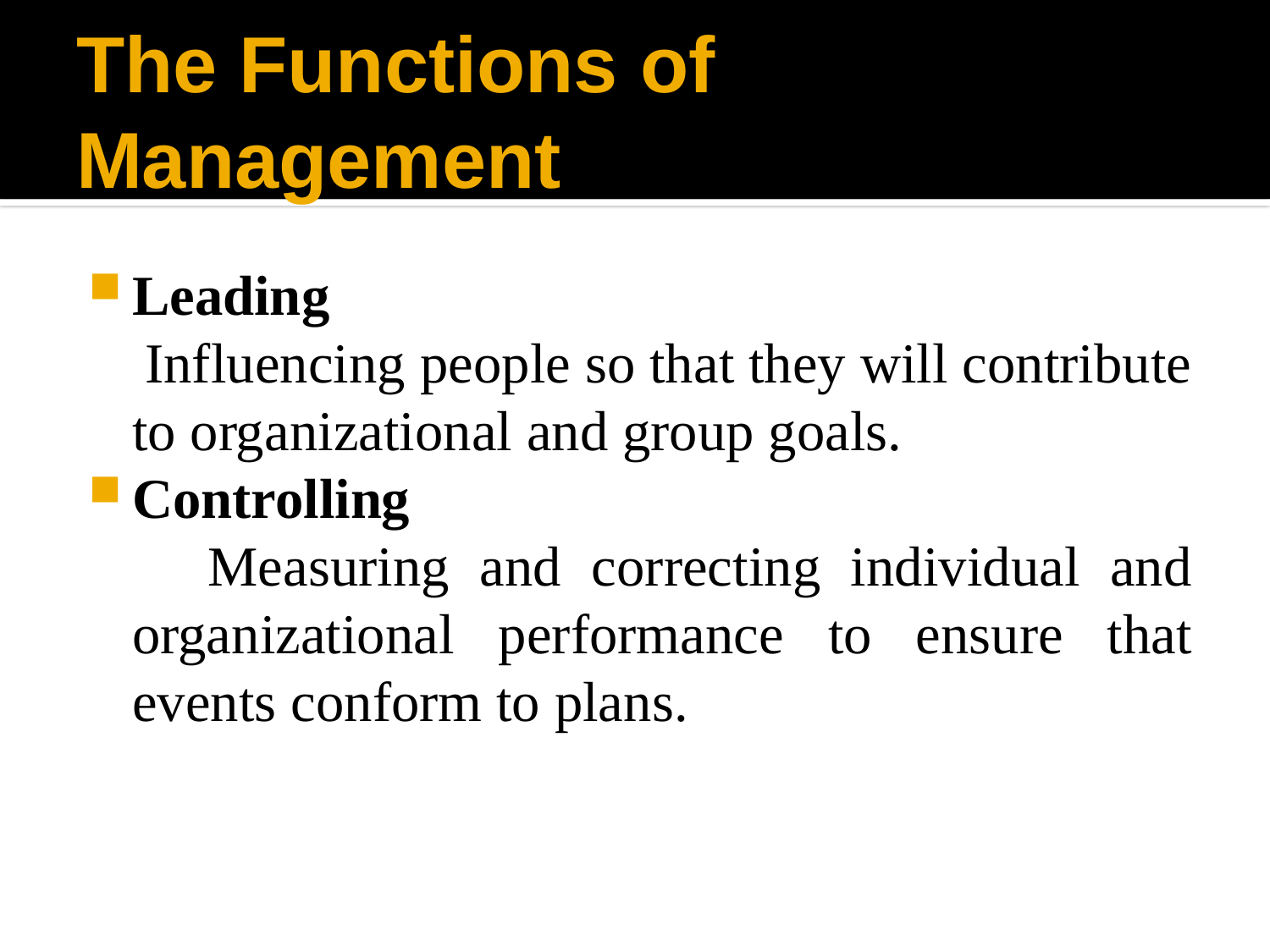

# The Functions of Management
Leading
    Influencing people so that they will contribute to organizational and group goals.
Controlling
    Measuring and correcting individual and organizational performance to ensure that events conform to plans.